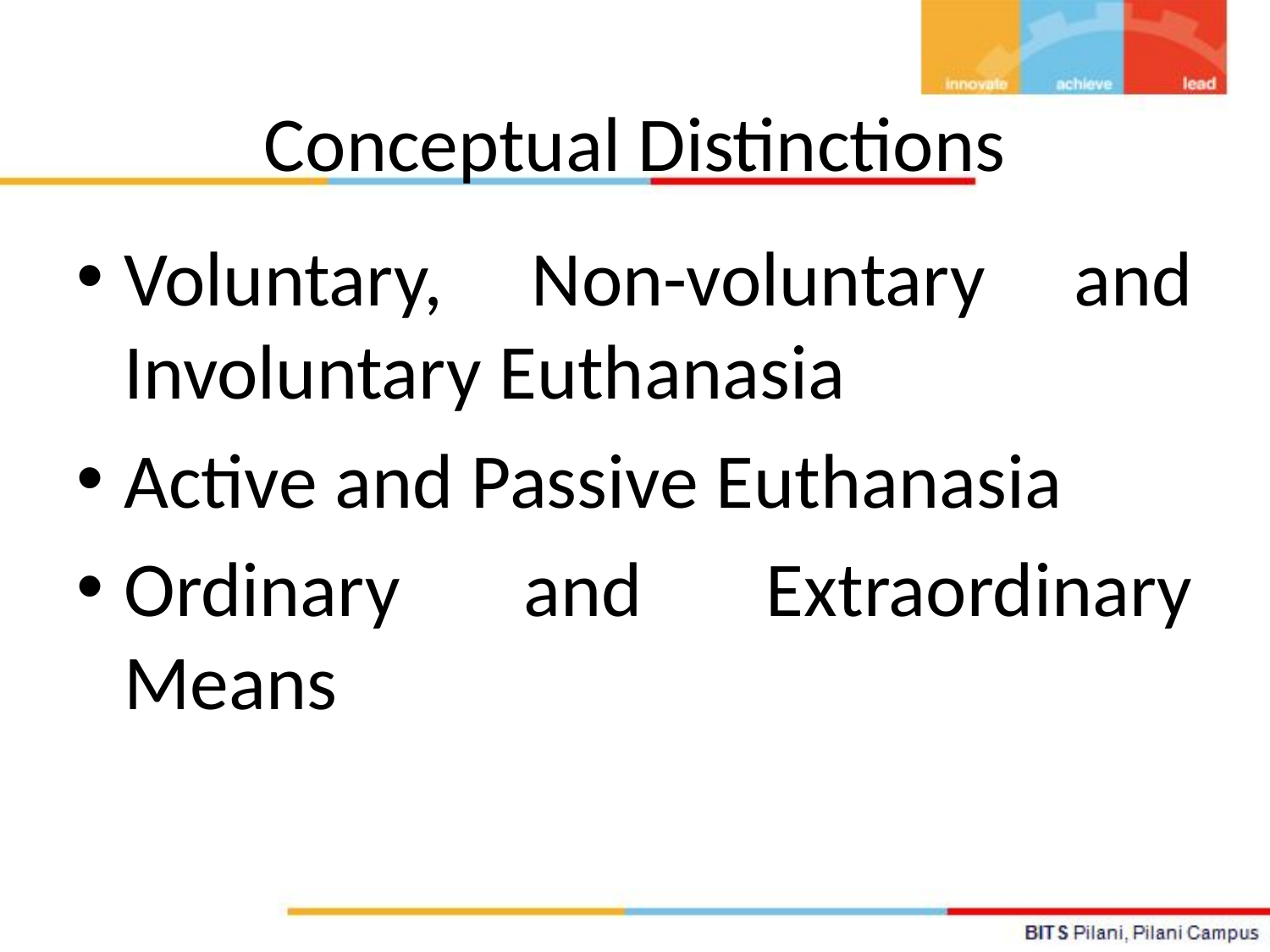

# Conceptual Distinctions
Voluntary, Non-voluntary and Involuntary Euthanasia
Active and Passive Euthanasia
Ordinary and Extraordinary Means